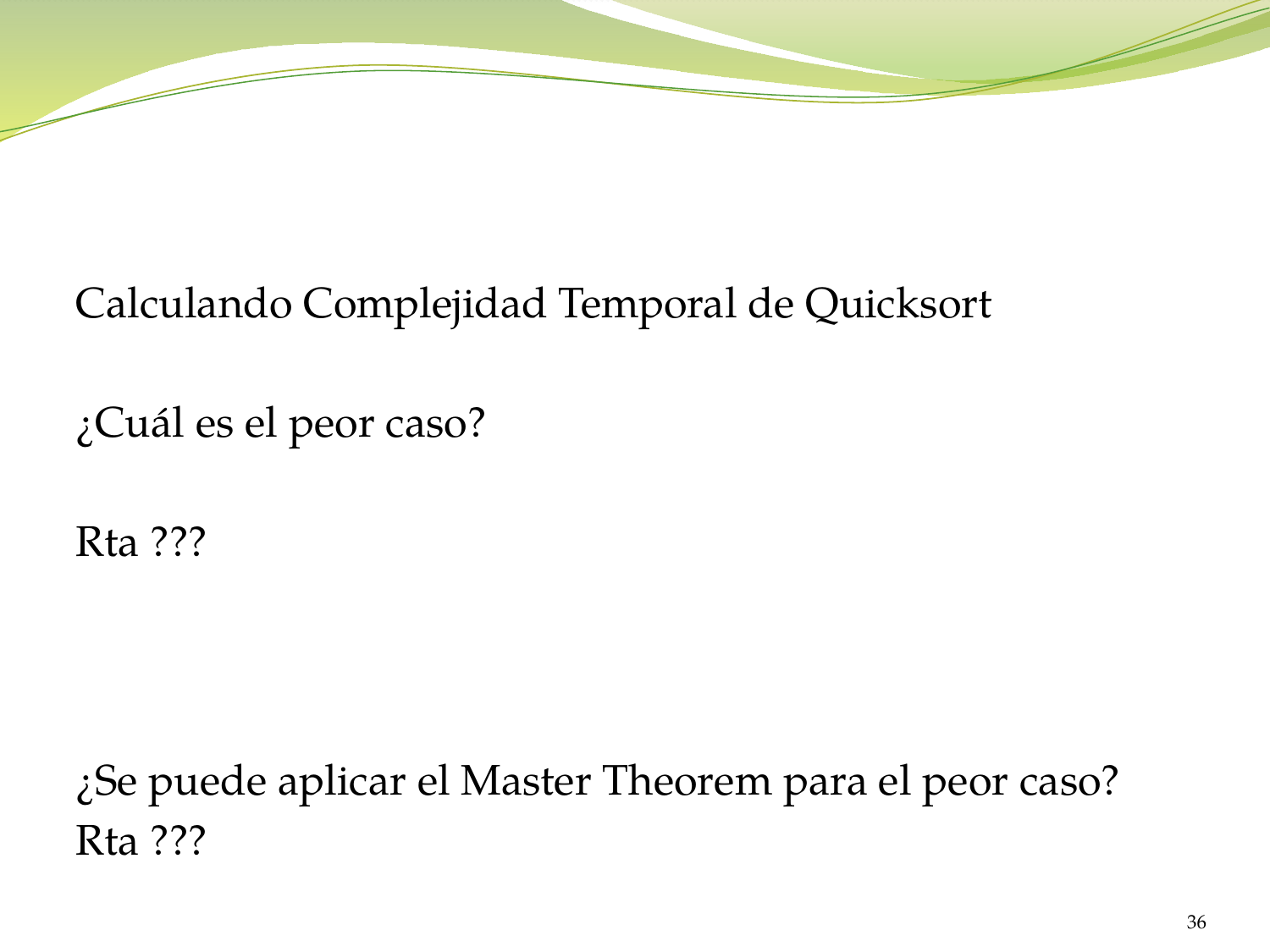

#
Calculando Complejidad Temporal de Quicksort

¿Cuál es el peor caso?

Rta ???

¿Se puede aplicar el Master Theorem para el peor caso?
Rta ???

36